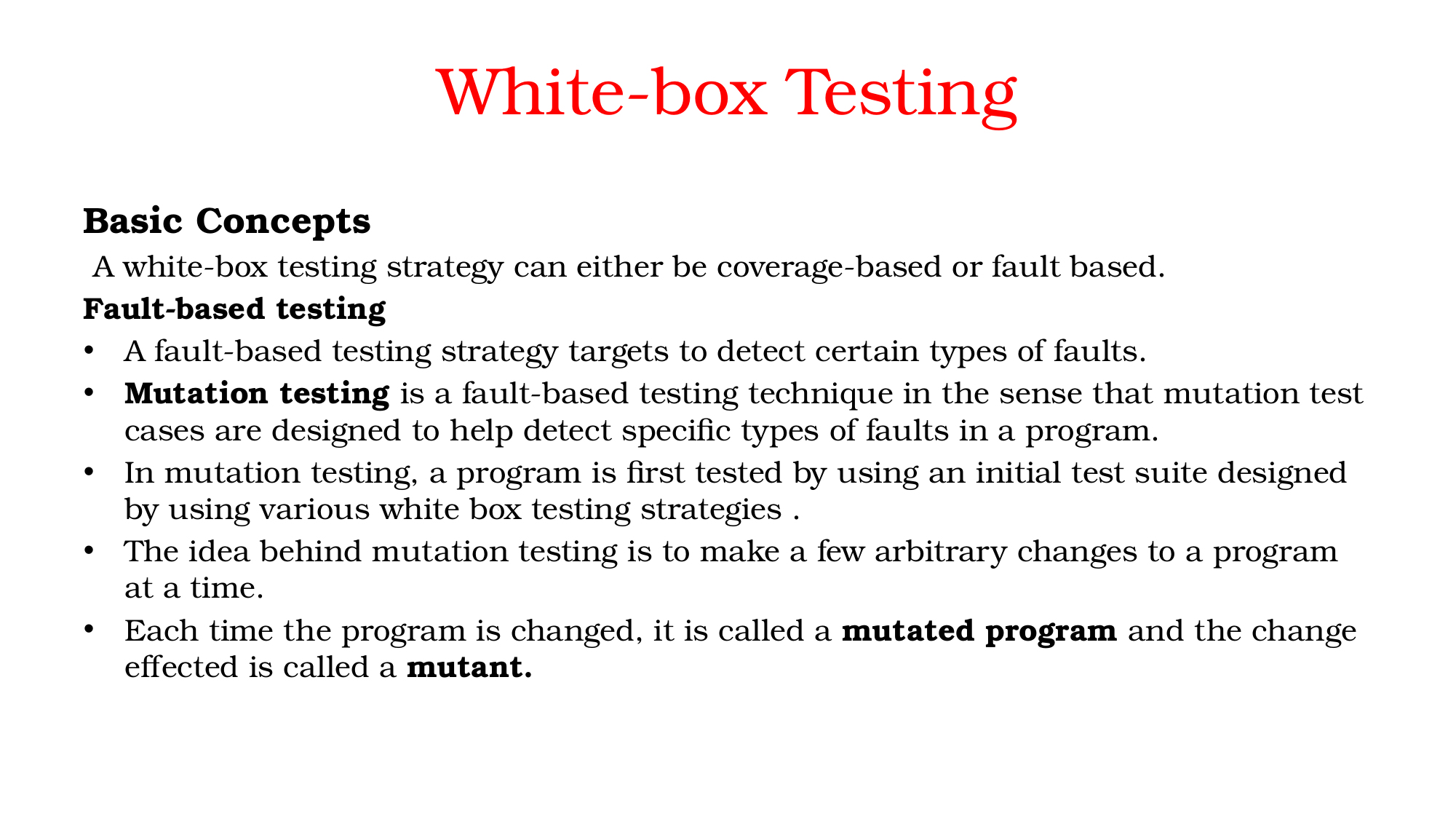

# White-box Testing
Basic Concepts
 A white-box testing strategy can either be coverage-based or fault based.
Fault-based testing
A fault-based testing strategy targets to detect certain types of faults.
Mutation testing is a fault-based testing technique in the sense that mutation test cases are designed to help detect specific types of faults in a program.
In mutation testing, a program is first tested by using an initial test suite designed by using various white box testing strategies .
The idea behind mutation testing is to make a few arbitrary changes to a program at a time.
Each time the program is changed, it is called a mutated program and the change effected is called a mutant.